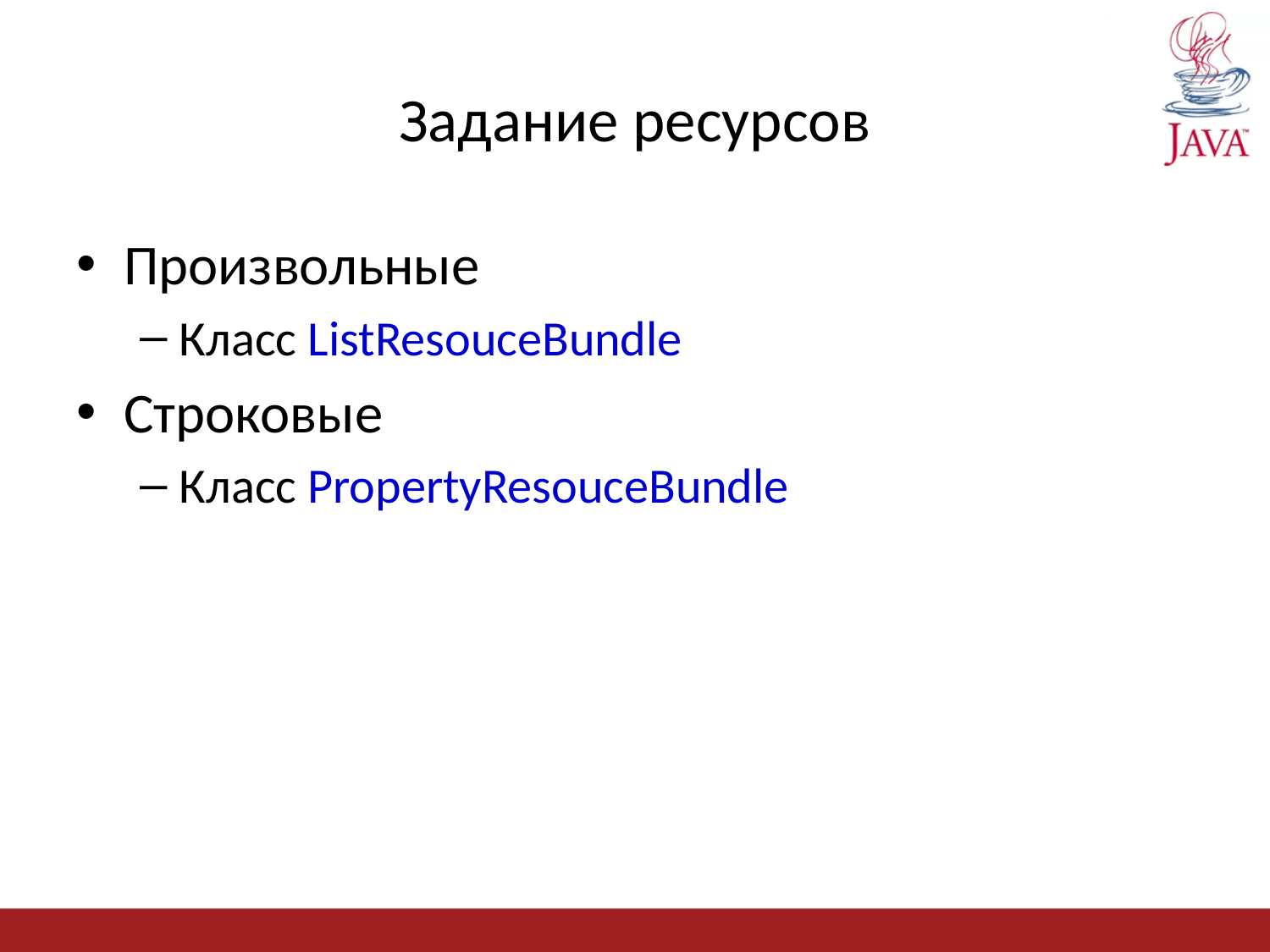

# Задание ресурсов
Произвольные
Класс ListResouceBundle
Строковые
Класс PropertyResouceBundle